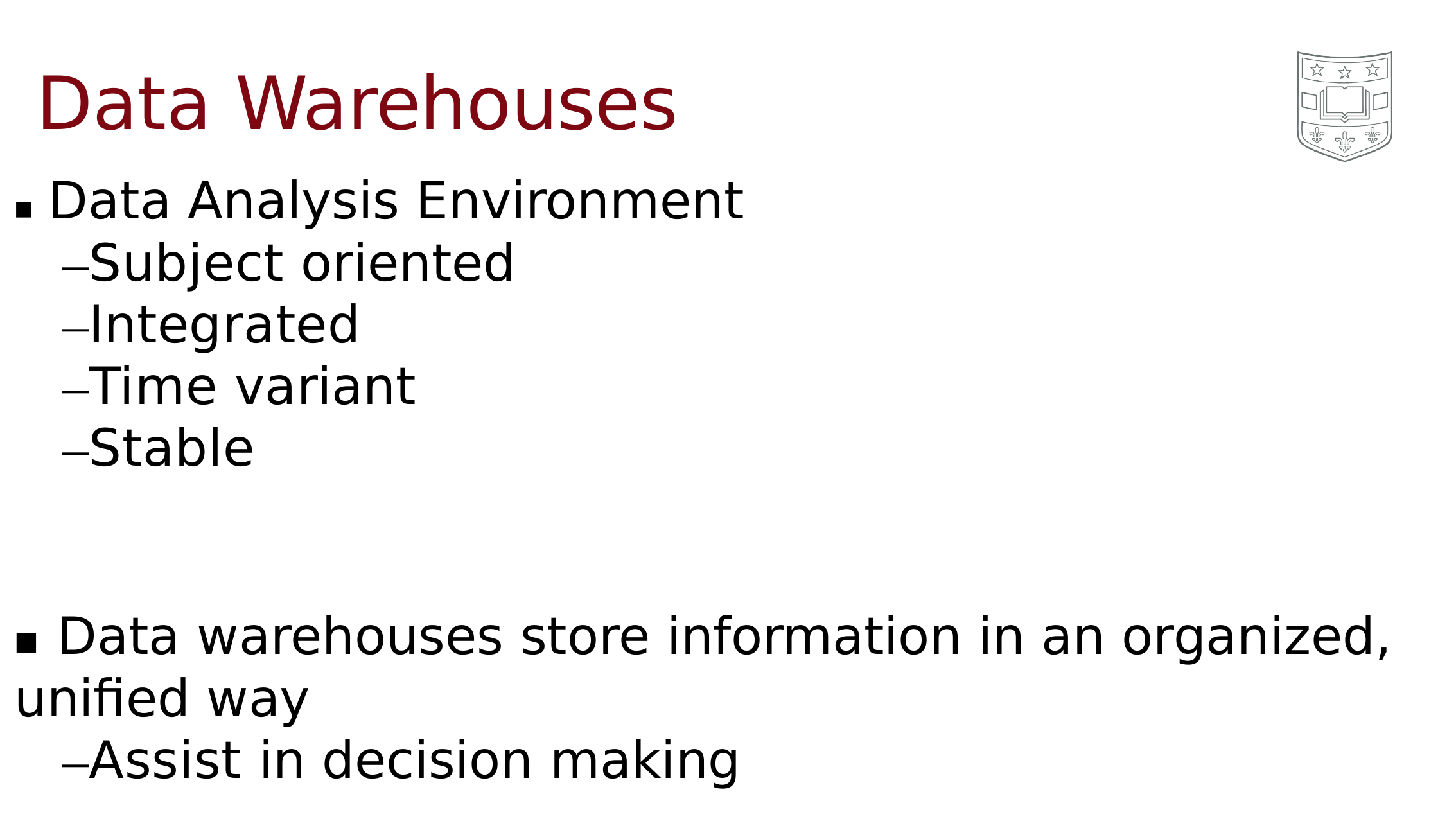

# Data Warehouses
◼Data Analysis Environment
–Subject oriented
–Integrated
–Time variant
–Stable

◼Data warehouses store information in an organized,  unified way
–Assist in decision making